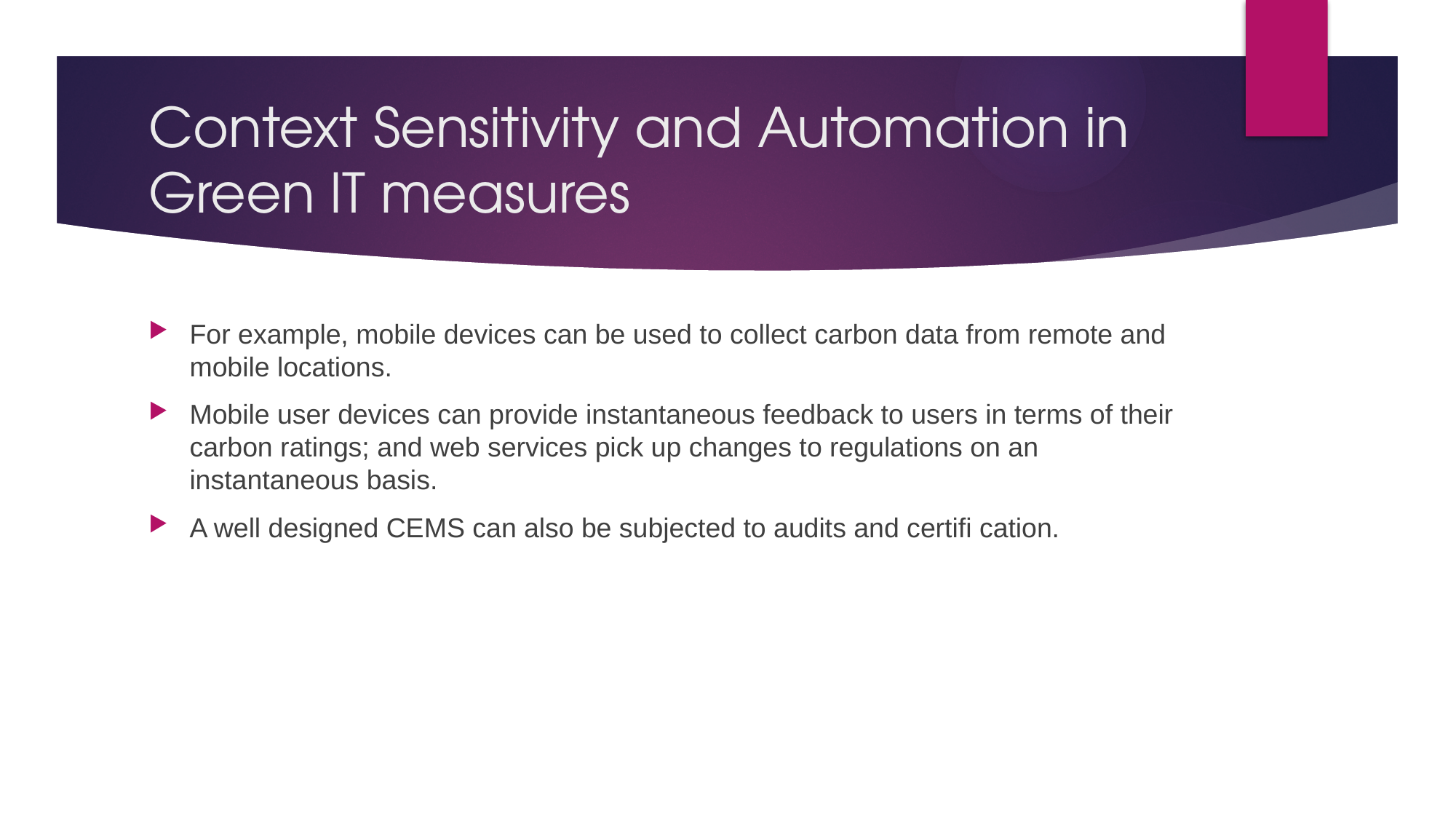

# Context Sensitivity and Automation in Green IT measures
For example, mobile devices can be used to collect carbon data from remote and mobile locations.
Mobile user devices can provide instantaneous feedback to users in terms of their carbon ratings; and web services pick up changes to regulations on an instantaneous basis.
A well designed CEMS can also be subjected to audits and certifi cation.